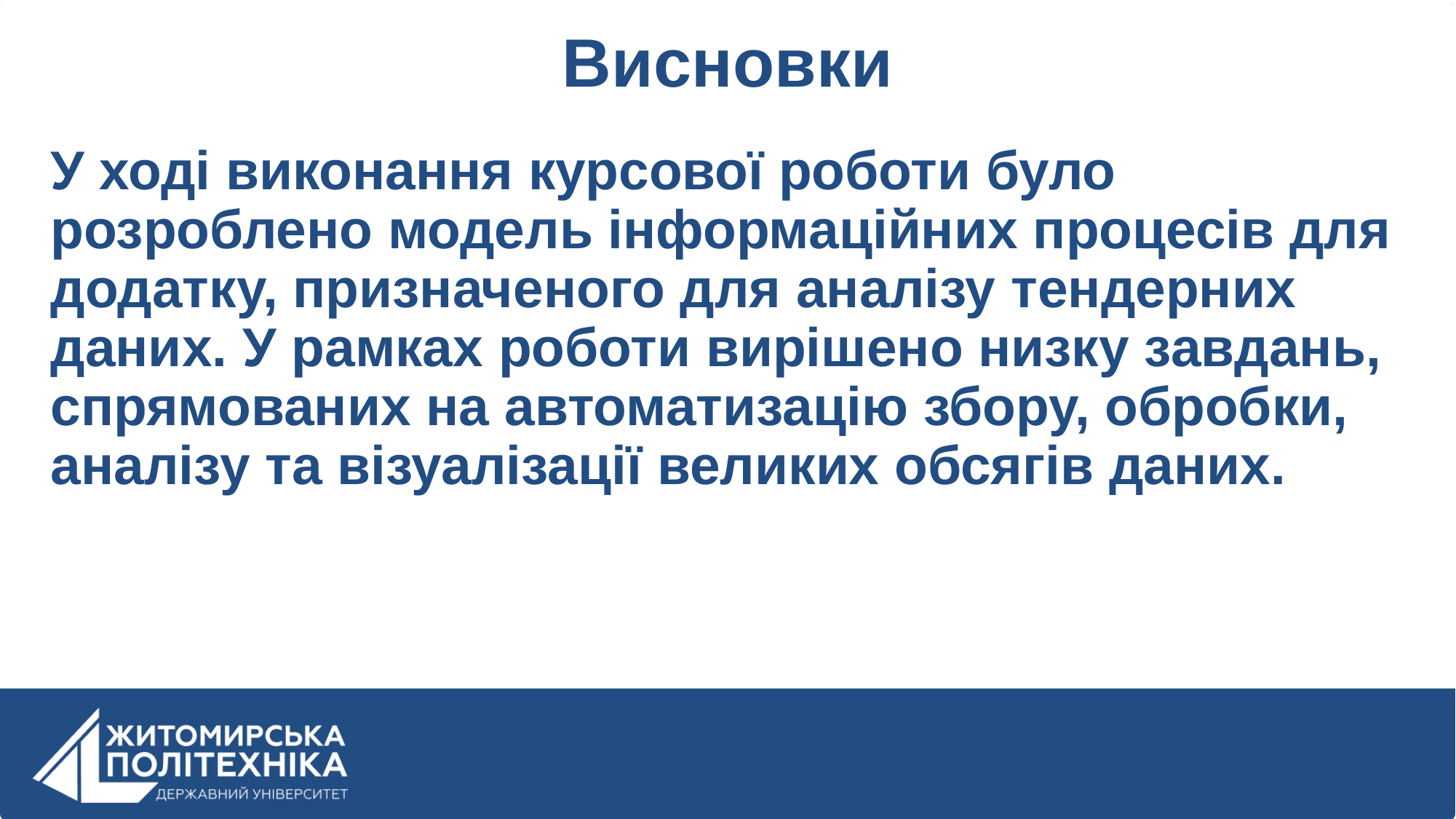

# Висновки
У ході виконання курсової роботи було розроблено модель інформаційних процесів для додатку, призначеного для аналізу тендерних даних. У рамках роботи вирішено низку завдань, спрямованих на автоматизацію збору, обробки, аналізу та візуалізації великих обсягів даних.